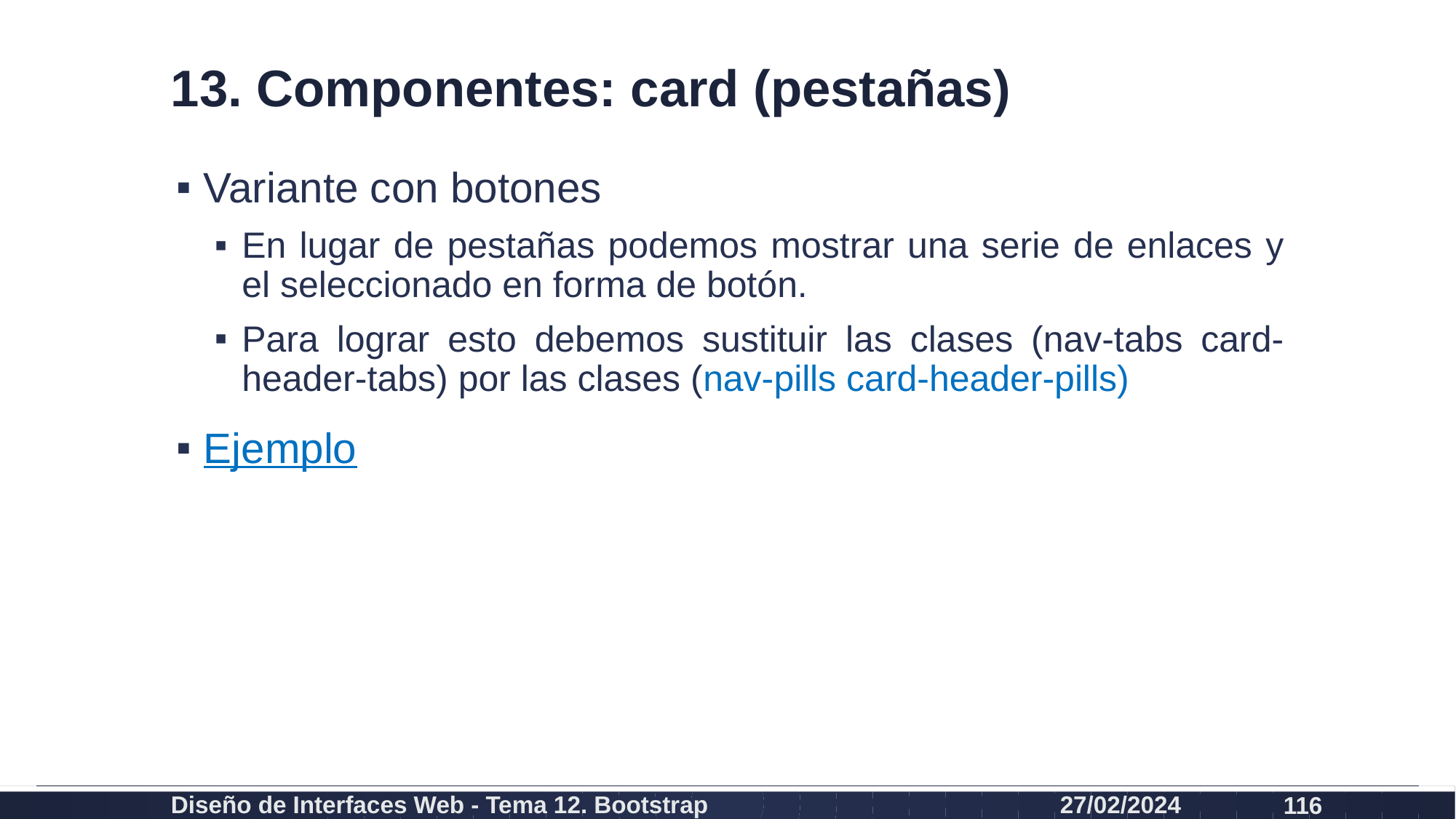

# 13. Componentes: card (pestañas)
Variante con botones
En lugar de pestañas podemos mostrar una serie de enlaces y el seleccionado en forma de botón.
Para lograr esto debemos sustituir las clases (nav-tabs card-header-tabs) por las clases (nav-pills card-header-pills)
Ejemplo

Diseño de Interfaces Web - Tema 12. Bootstrap
27/02/2024
116